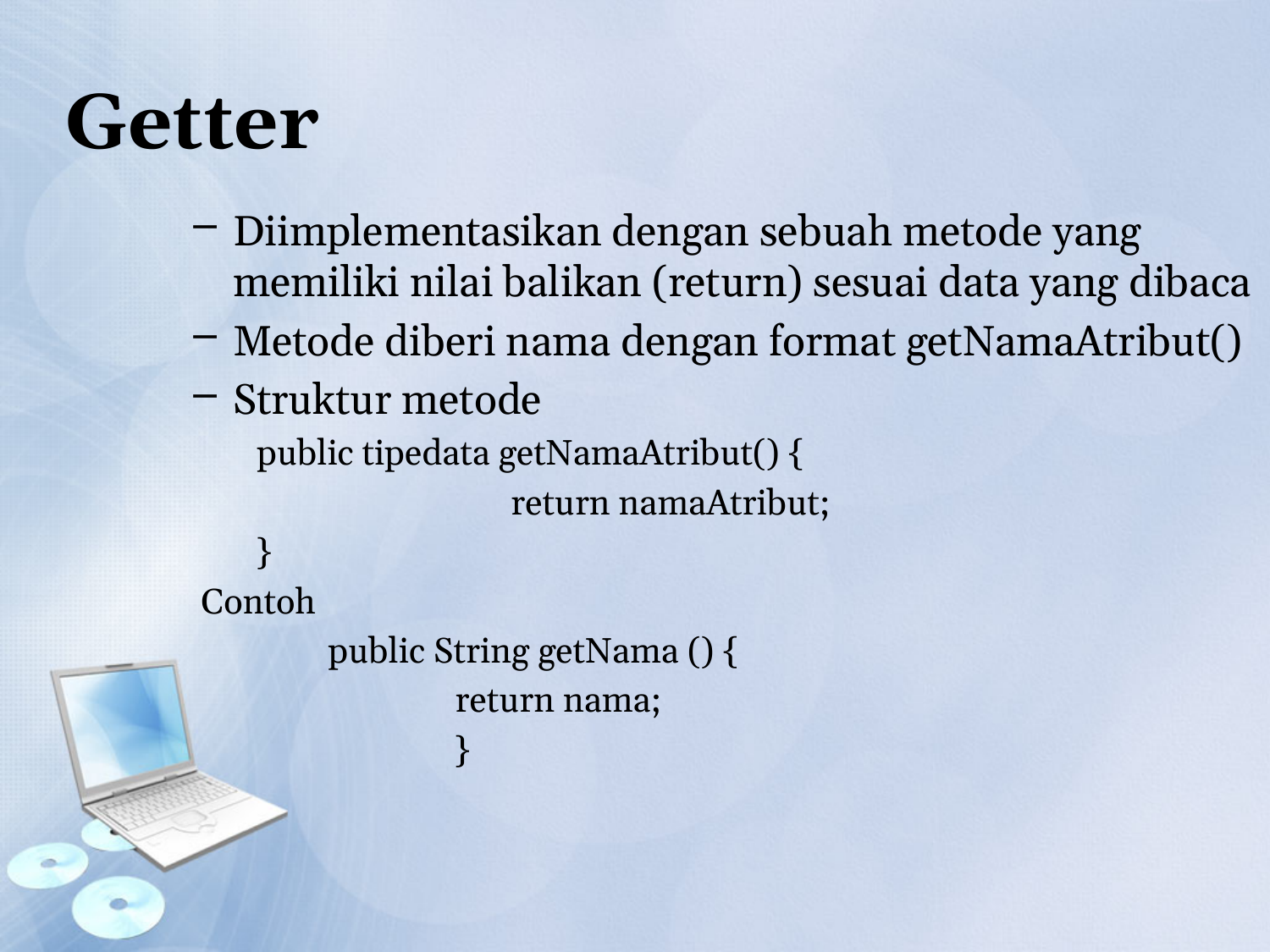

# Getter
Diimplementasikan dengan sebuah metode yang memiliki nilai balikan (return) sesuai data yang dibaca
Metode diberi nama dengan format getNamaAtribut()
Struktur metode
public tipedata getNamaAtribut() {
		return namaAtribut;
}
Contoh
	public String getNama () {
		return nama;
		}